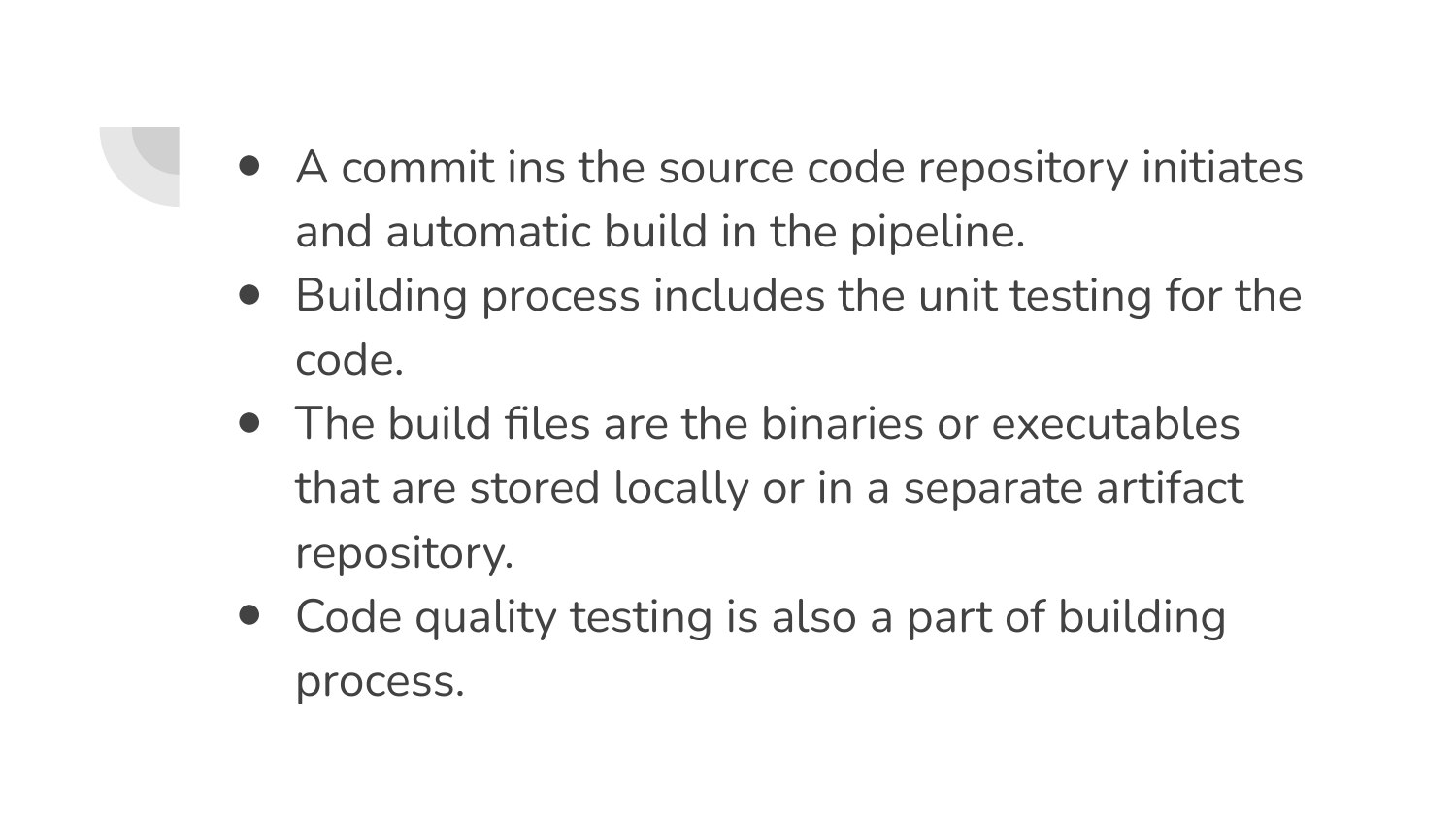

A commit ins the source code repository initiates and automatic build in the pipeline.
Building process includes the unit testing for the code.
The build files are the binaries or executables that are stored locally or in a separate artifact repository.
Code quality testing is also a part of building process.